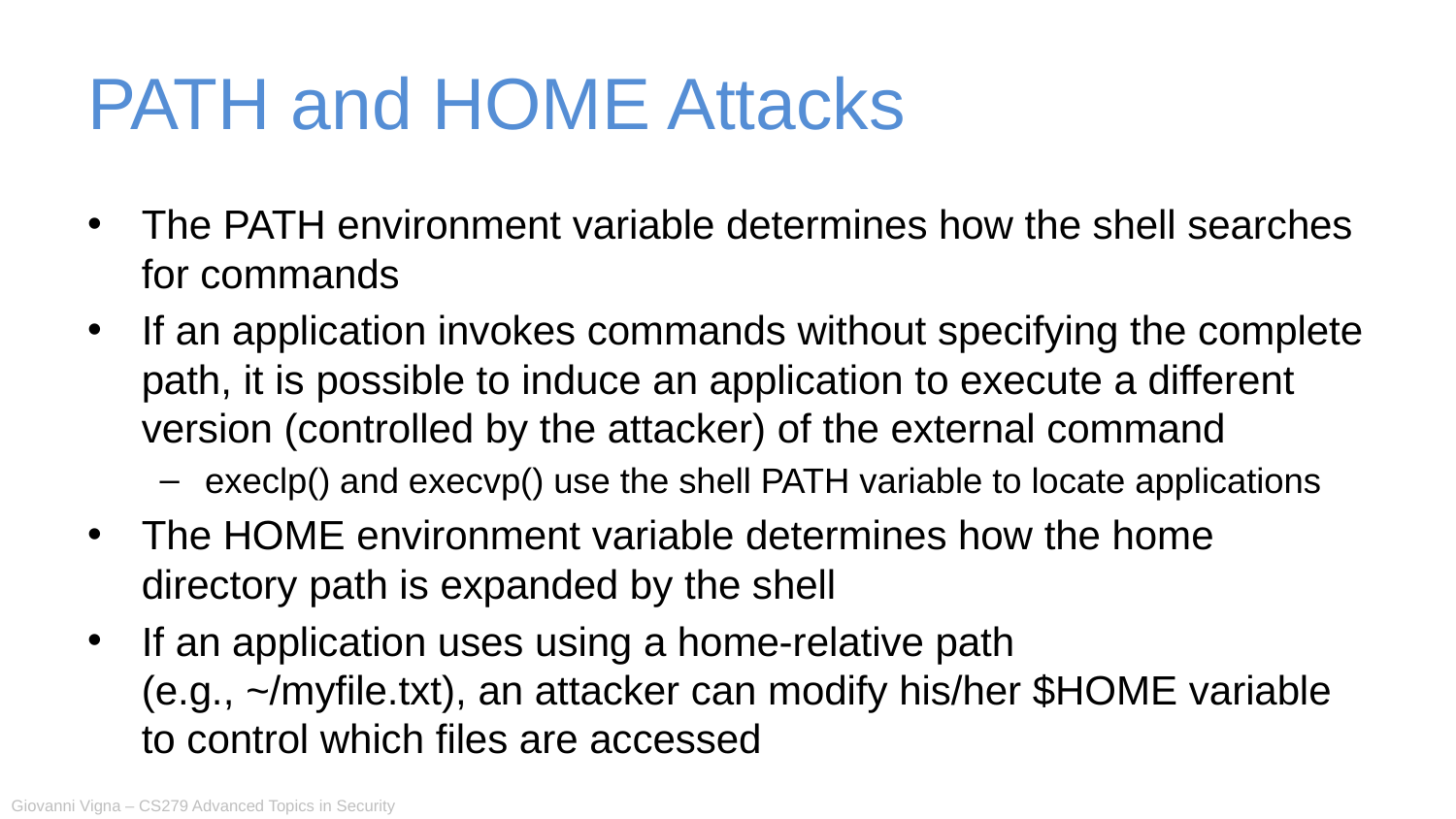

# PATH and HOME Attacks
The PATH environment variable determines how the shell searches for commands
If an application invokes commands without specifying the complete path, it is possible to induce an application to execute a different version (controlled by the attacker) of the external command
execlp() and execvp() use the shell PATH variable to locate applications
The HOME environment variable determines how the home directory path is expanded by the shell
If an application uses using a home-relative path
(e.g., ~/myfile.txt), an attacker can modify his/her $HOME variable to control which files are accessed